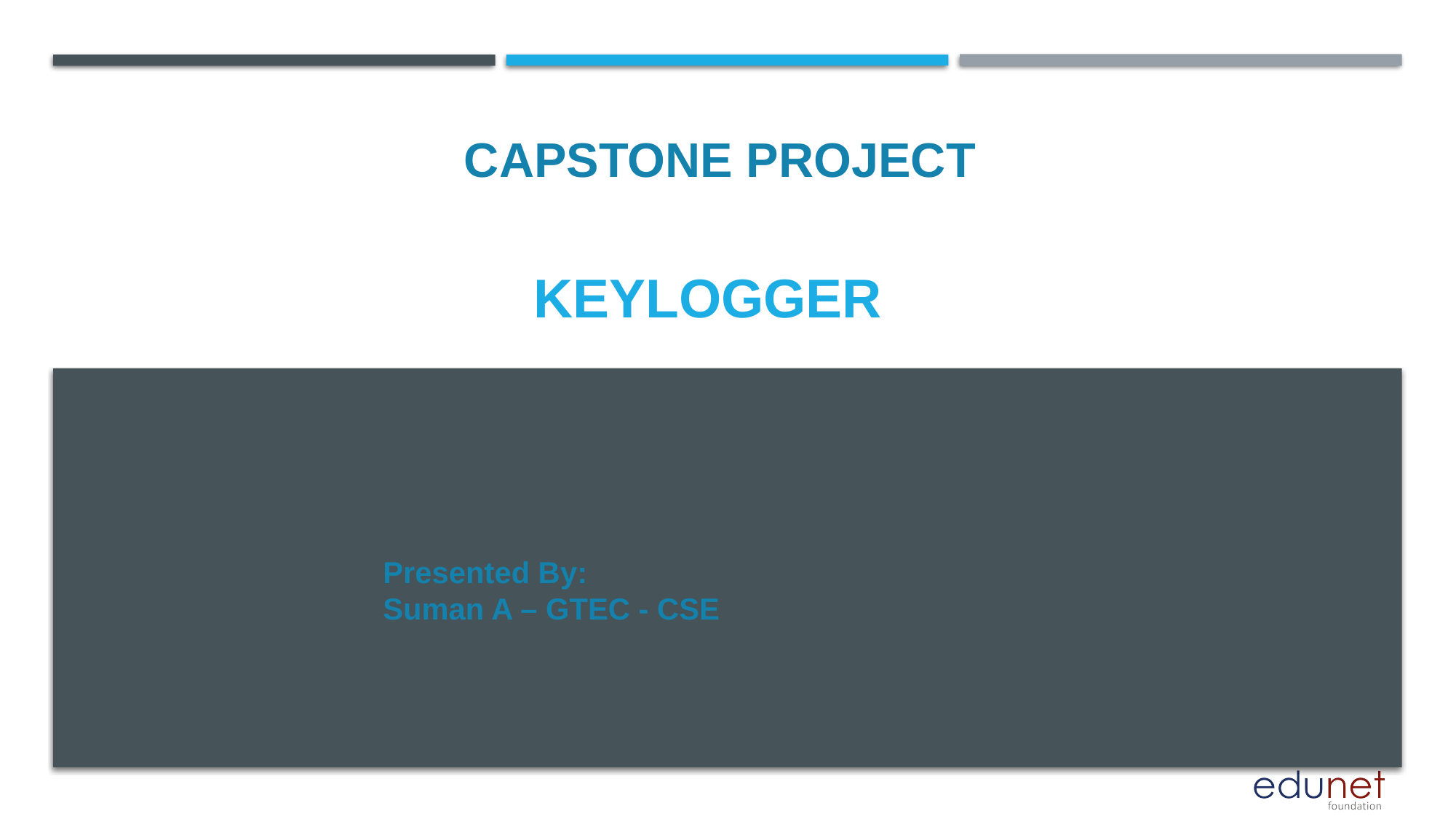

CAPSTONE PROJECT
# KEYLOGGER
Presented By:
Suman A – GTEC - CSE